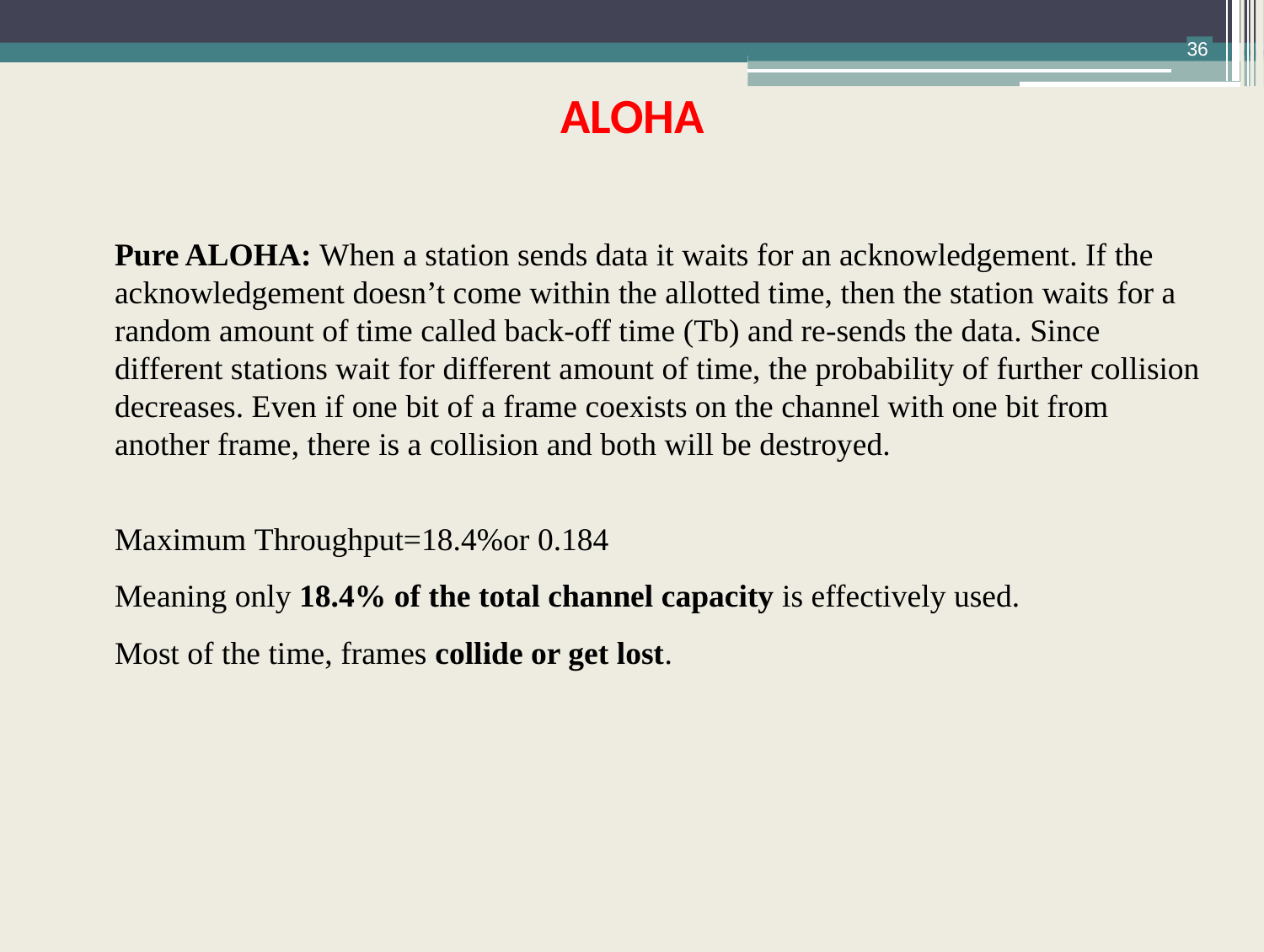

36
ALOHA
Pure ALOHA: When a station sends data it waits for an acknowledgement. If the acknowledgement doesn’t come within the allotted time, then the station waits for a random amount of time called back-off time (Tb) and re-sends the data. Since different stations wait for different amount of time, the probability of further collision decreases. Even if one bit of a frame coexists on the channel with one bit from another frame, there is a collision and both will be destroyed.

Maximum Throughput=18.4%or 0.184
Meaning only 18.4% of the total channel capacity is effectively used.
Most of the time, frames collide or get lost.